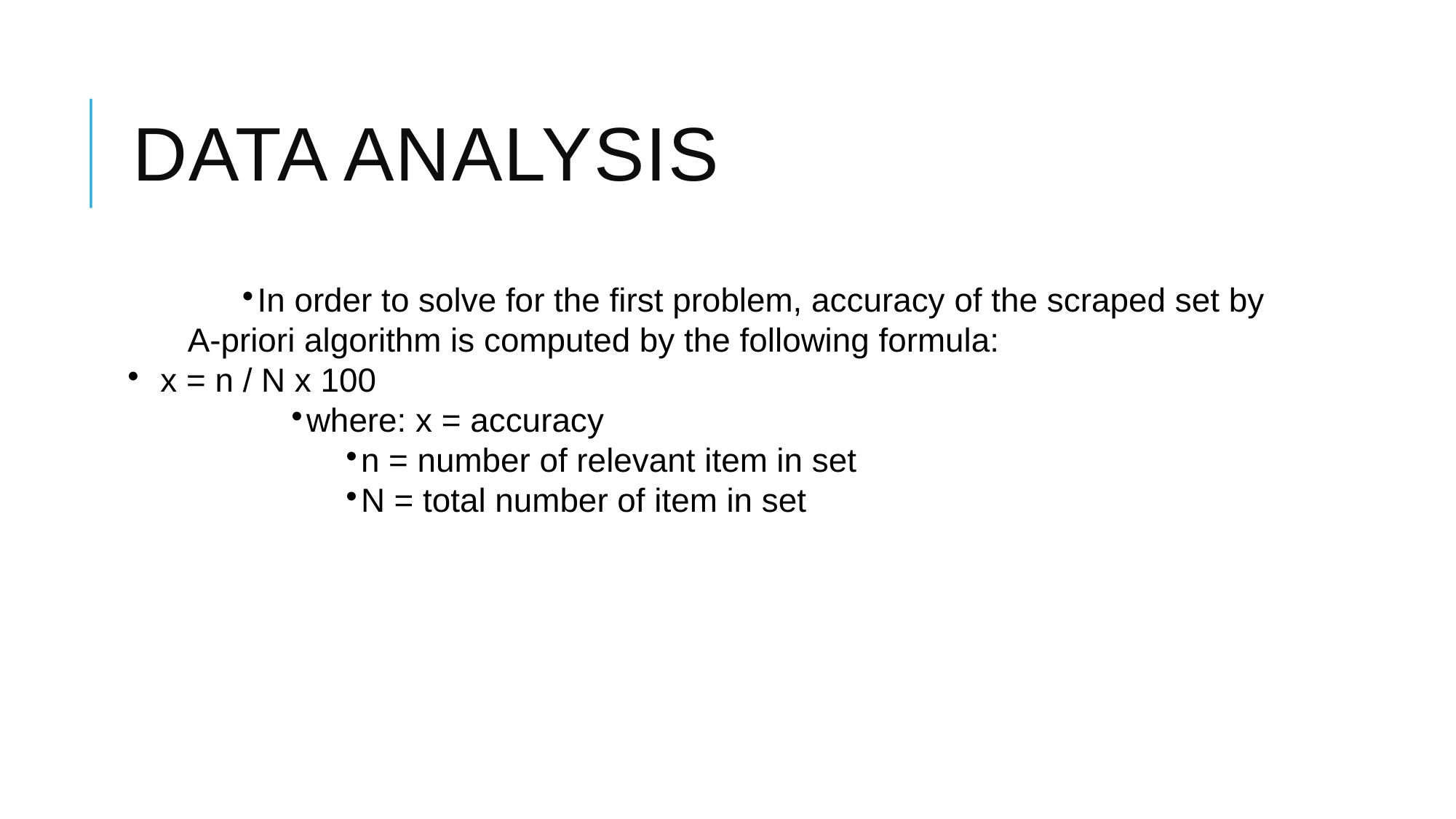

Data Analysis
In order to solve for the first problem, accuracy of the scraped set by A-priori algorithm is computed by the following formula:
x = n / N x 100
where: x = accuracy
n = number of relevant item in set
N = total number of item in set